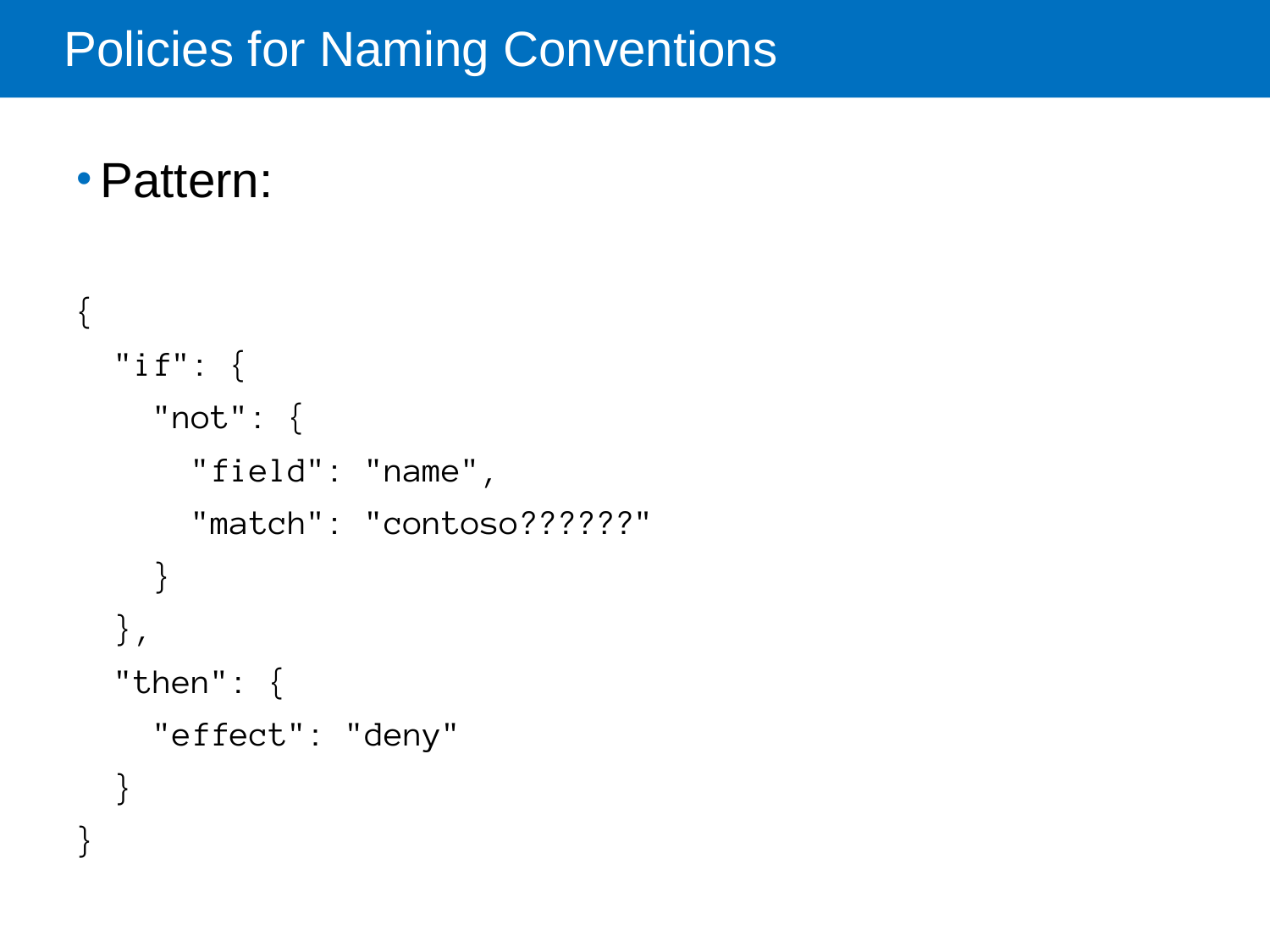

# Policies for Naming Conventions
Pattern:

{
  "if": {
    "not": {
      "field": "name",
      "match": "contoso??????"
    }
  },
  "then": {
    "effect": "deny"
  }
}